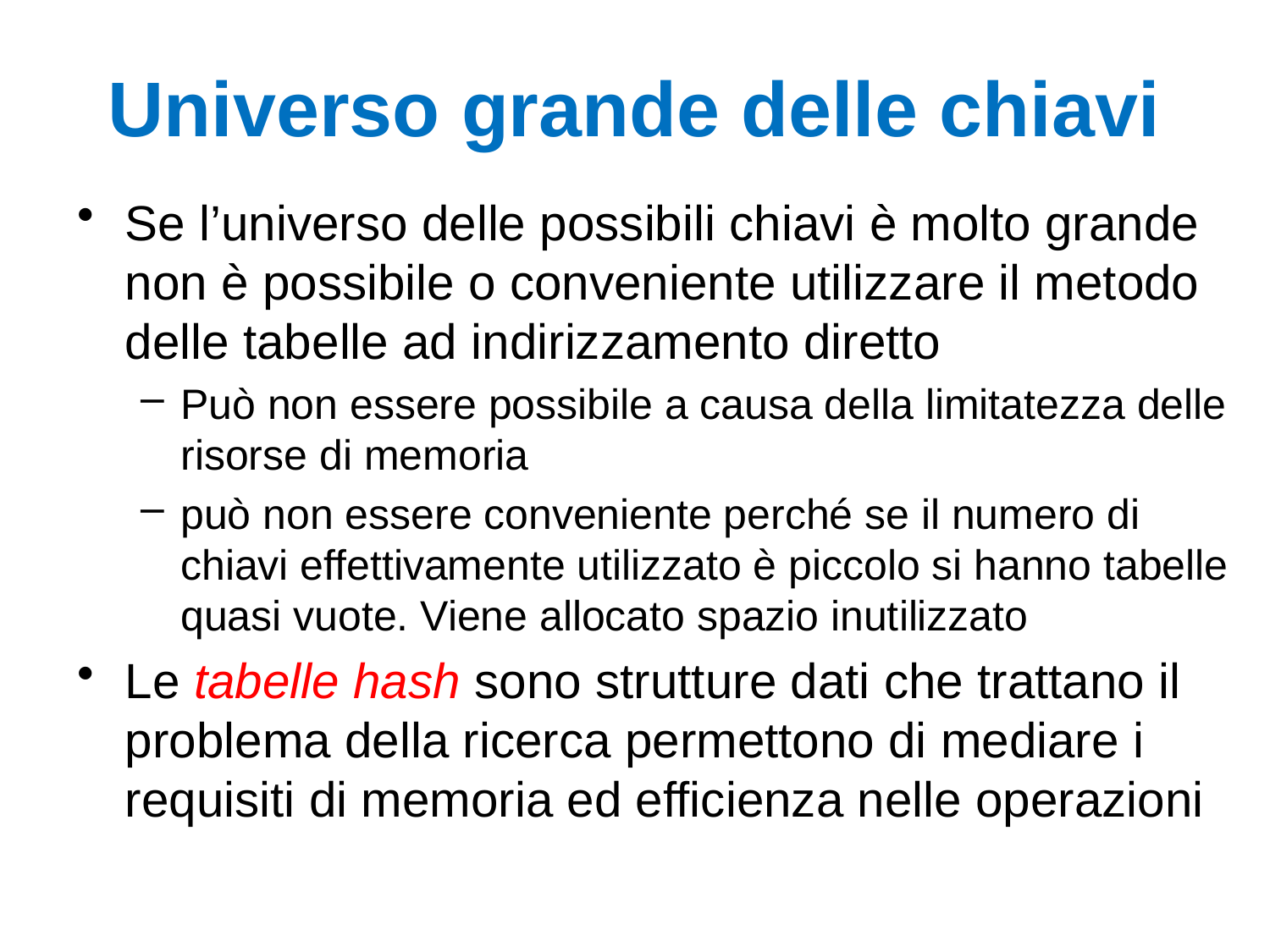

# Universo grande delle chiavi
Se l’universo delle possibili chiavi è molto grande non è possibile o conveniente utilizzare il metodo delle tabelle ad indirizzamento diretto
Può non essere possibile a causa della limitatezza delle risorse di memoria
può non essere conveniente perché se il numero di chiavi effettivamente utilizzato è piccolo si hanno tabelle quasi vuote. Viene allocato spazio inutilizzato
Le tabelle hash sono strutture dati che trattano il problema della ricerca permettono di mediare i requisiti di memoria ed efficienza nelle operazioni